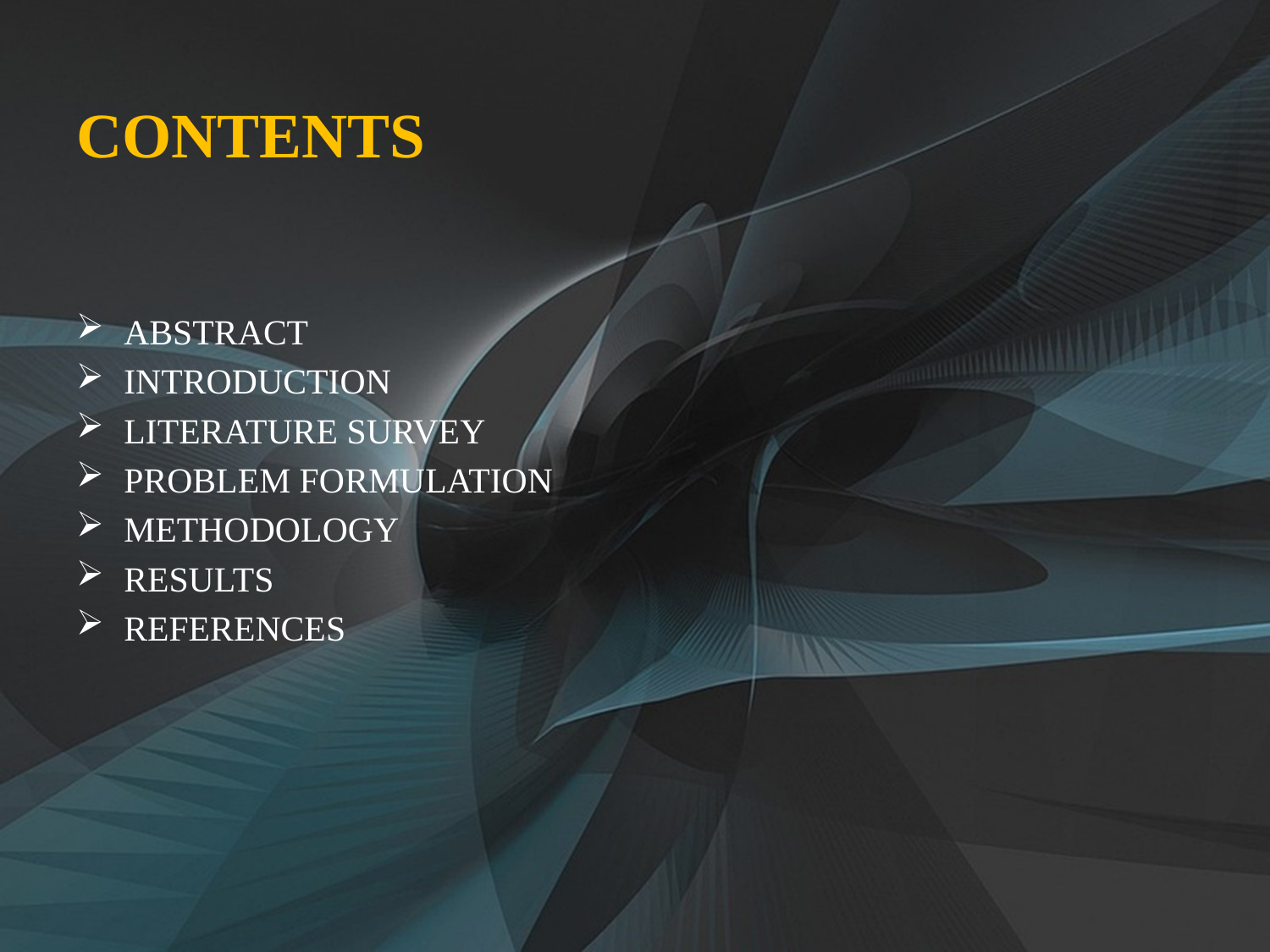

# CONTENTS

ABSTRACT
INTRODUCTION
LITERATURE SURVEY
PROBLEM FORMULATION
METHODOLOGY
RESULTS
REFERENCES